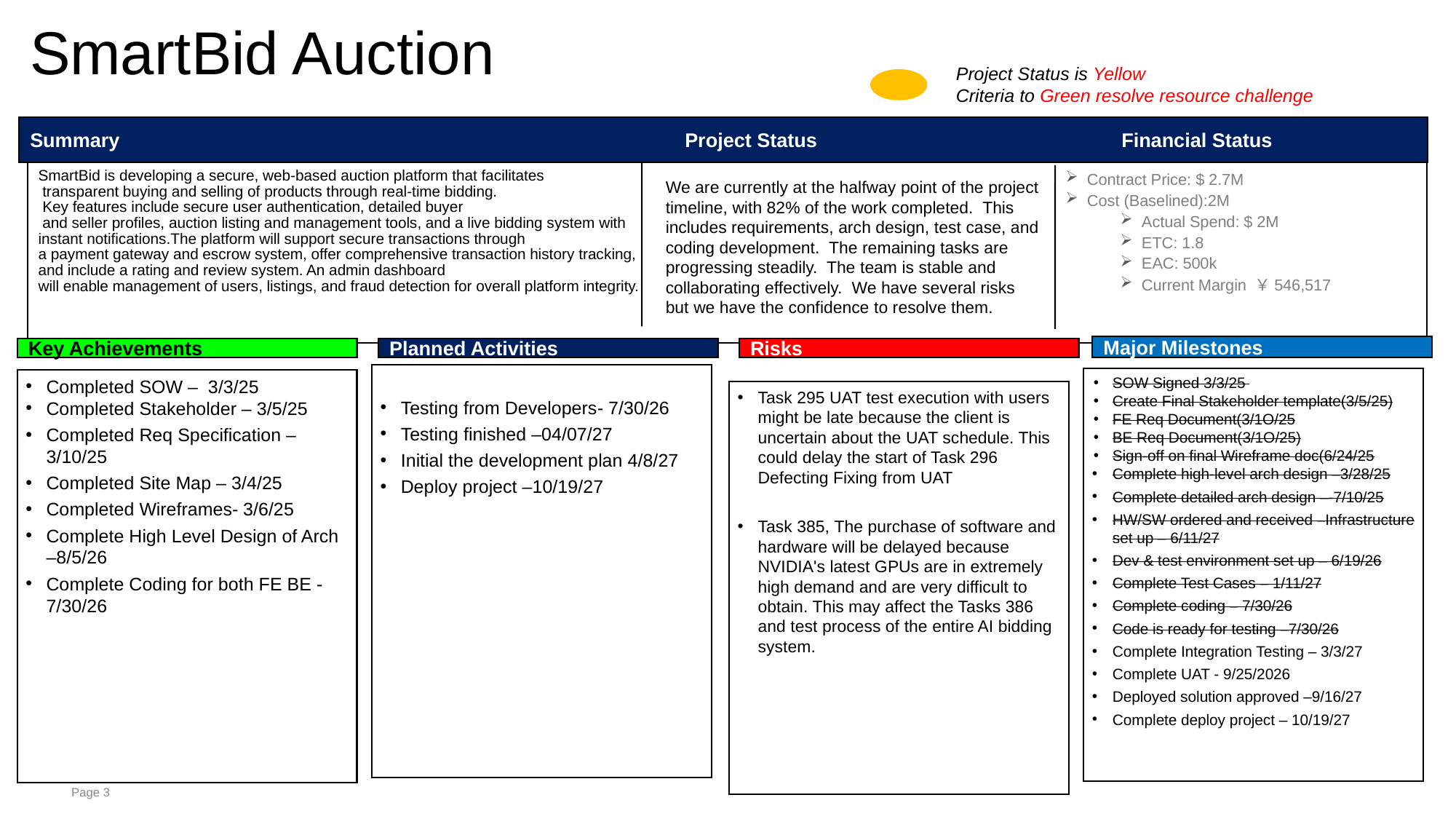

SmartBid Auction
Project Status is Yellow
Criteria to Green resolve resource challenge

Summary						Project Status			Financial Status
SmartBid is developing a secure, web-based auction platform that facilitates
 transparent buying and selling of products through real-time bidding.
 Key features include secure user authentication, detailed buyer
 and seller profiles, auction listing and management tools, and a live bidding system with
instant notifications.The platform will support secure transactions through
a payment gateway and escrow system, offer comprehensive transaction history tracking,
and include a rating and review system. An admin dashboard
will enable management of users, listings, and fraud detection for overall platform integrity.

Contract Price: $ 2.7M
Cost (Baselined):2M
Actual Spend: $ 2M
ETC: 1.8
EAC: 500k
Current Margin ￥546,517
We are currently at the halfway point of the project timeline, with 82% of the work completed.  This includes requirements, arch design, test case, and coding development.  The remaining tasks are progressing steadily.  The team is stable and collaborating effectively.  We have several risks but we have the confidence to resolve them.
Major Milestones
Key Achievements
Planned Activities
Risks

Testing from Developers- 7/30/26
Testing finished –04/07/27
Initial the development plan 4/8/27
Deploy project –10/19/27

SOW Signed 3/3/25
Create Final Stakeholder template(3/5/25)
FE Req Document(3/1O/25
BE Req Document(3/1O/25)
Sign-off on final Wireframe doc(6/24/25
Complete high-level arch design –3/28/25
Complete detailed arch design –-7/10/25
HW/SW ordered and received –Infrastructure set up – 6/11/27
Dev & test environment set up – 6/19/26
Complete Test Cases – 1/11/27
Complete coding – 7/30/26
Code is ready for testing –7/30/26
Complete Integration Testing – 3/3/27
Complete UAT - 9/25/2026
Deployed solution approved –9/16/27
Complete deploy project – 10/19/27

Completed SOW –  3/3/25
Completed Stakeholder – 3/5/25
Completed Req Specification – 3/10/25
Completed Site Map – 3/4/25
Completed Wireframes- 3/6/25
Complete High Level Design of Arch –8/5/26
Complete Coding for both FE BE -7/30/26

Task 295 UAT test execution with users might be late because the client is uncertain about the UAT schedule. This could delay the start of Task 296 Defecting Fixing from UAT

Task 385, The purchase of software and hardware will be delayed because NVIDIA's latest GPUs are in extremely high demand and are very difficult to obtain. This may affect the Tasks 386 and test process of the entire AI bidding system.